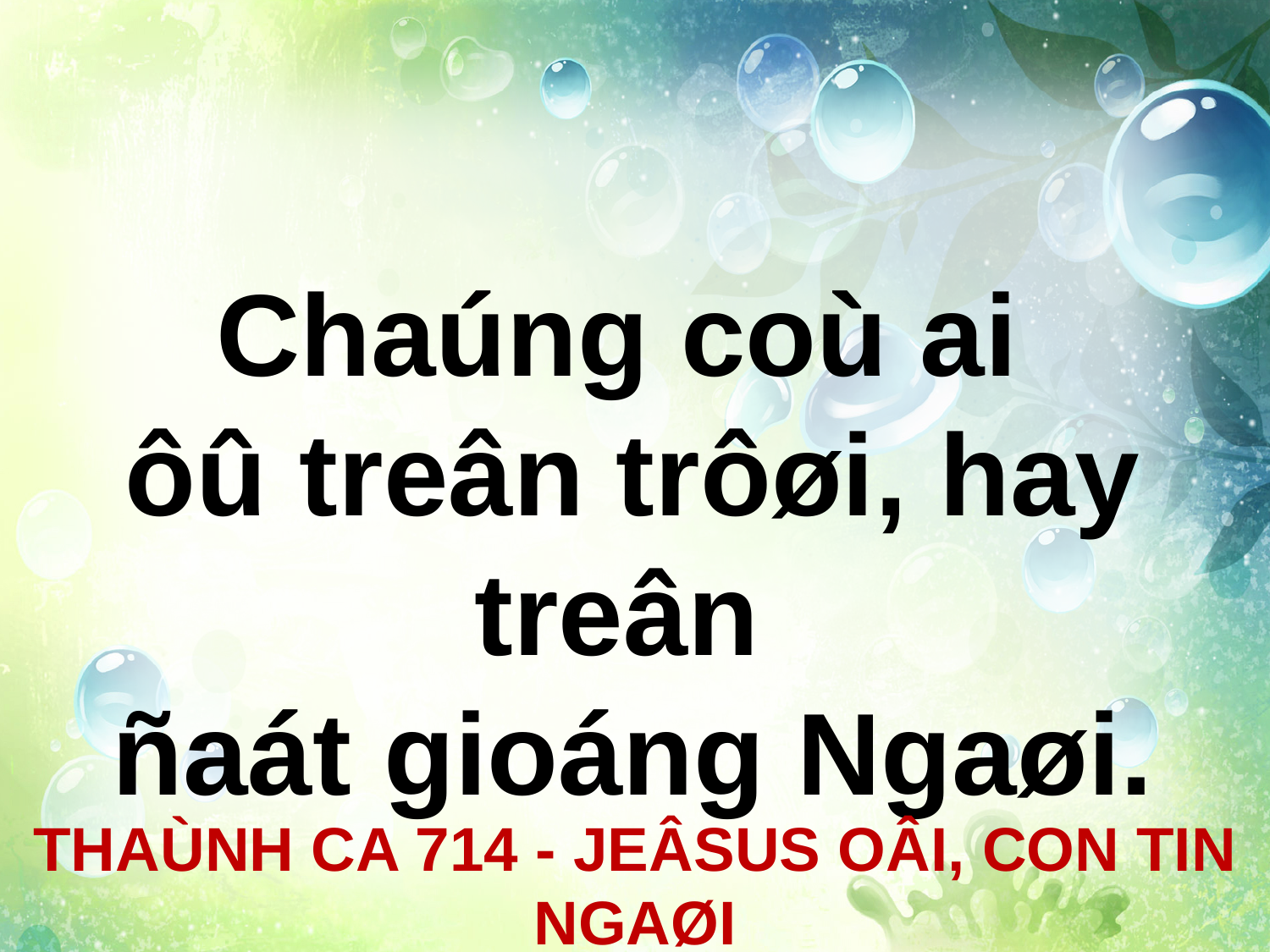

Chaúng coù ai
ôû treân trôøi, hay treân
ñaát gioáng Ngaøi.
THAÙNH CA 714 - JEÂSUS OÂI, CON TIN NGAØI